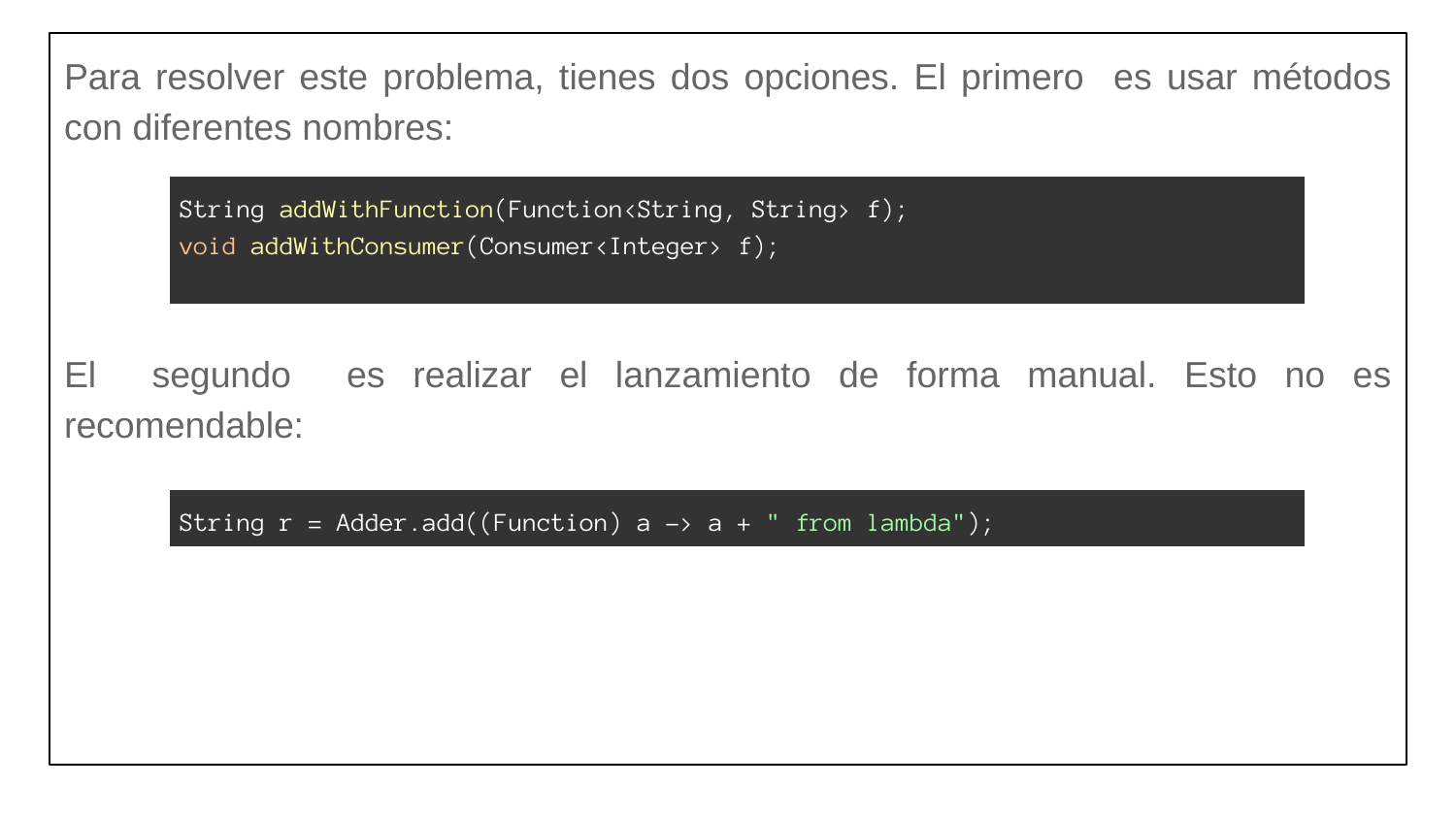

Para resolver este problema, tienes dos opciones. El primero  es usar métodos con diferentes nombres:

El  segundo  es realizar el lanzamiento de forma manual. Esto no es recomendable:

| String addWithFunction(Function<String, String> f); void addWithConsumer(Consumer<Integer> f); |
| --- |
| String r = Adder.add((Function) a -> a + " from lambda"); |
| --- |